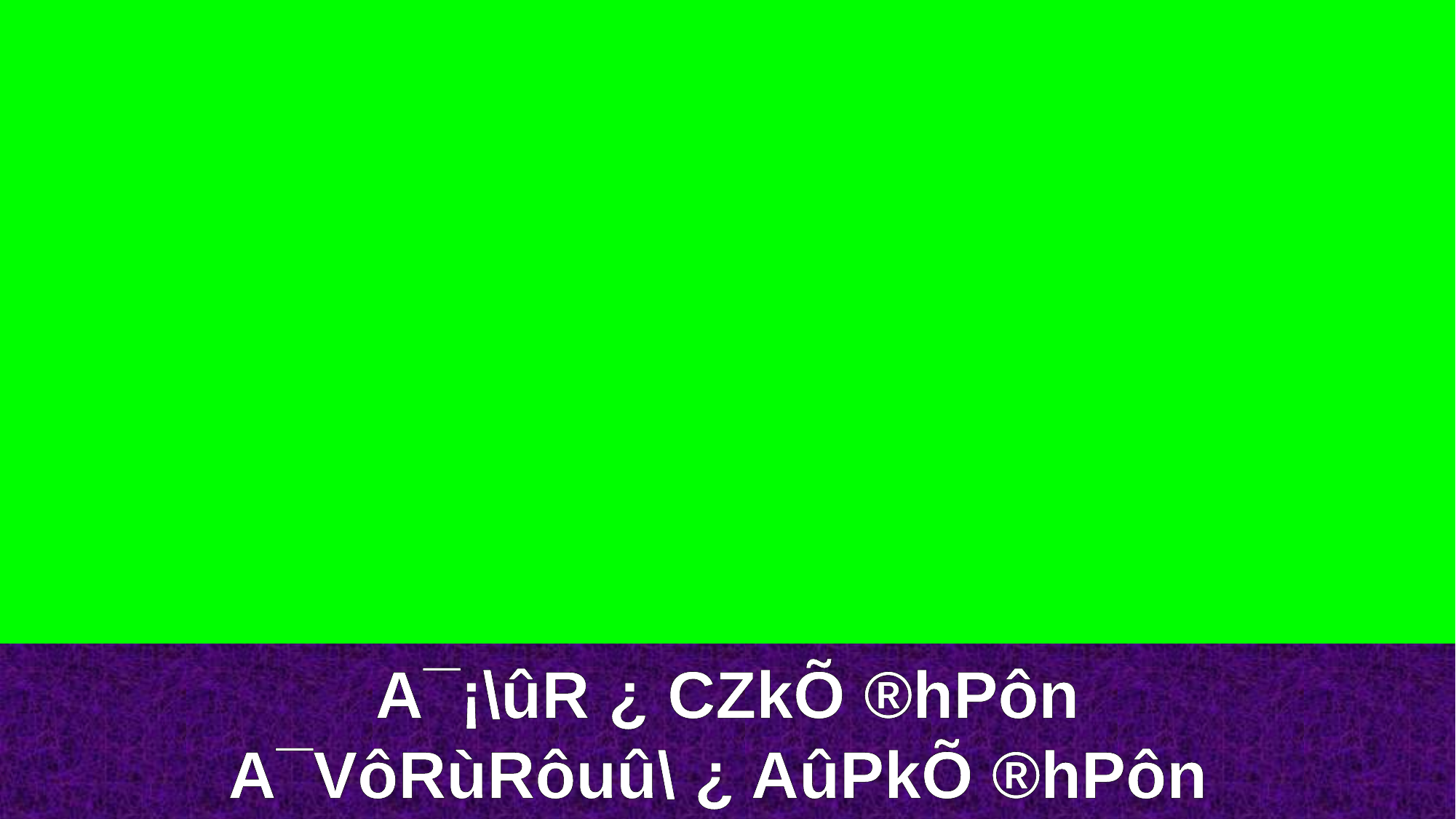

A¯¡\ûR ¿ CZkÕ ®hPôn
A¯VôRùRôuû\ ¿ AûPkÕ ®hPôn